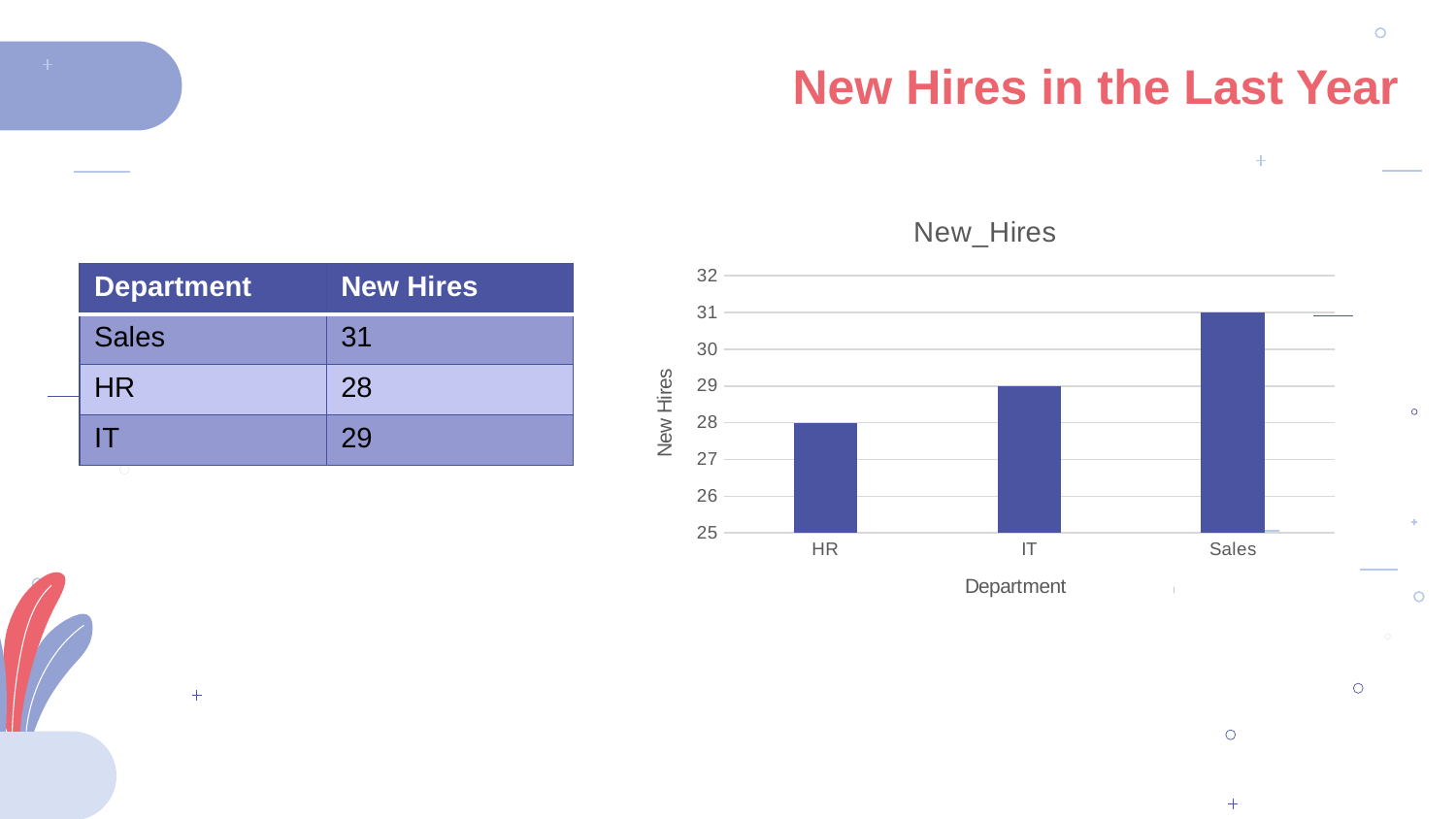

# New Hires in the Last Year

### Chart:

| Category | New_Hires |
|---|---|
| HR | 28.0 |
| IT | 29.0 |
| Sales | 31.0 |
| Department | New Hires |
| --- | --- |
| Sales | 31 |
| HR | 28 |
| IT | 29 |